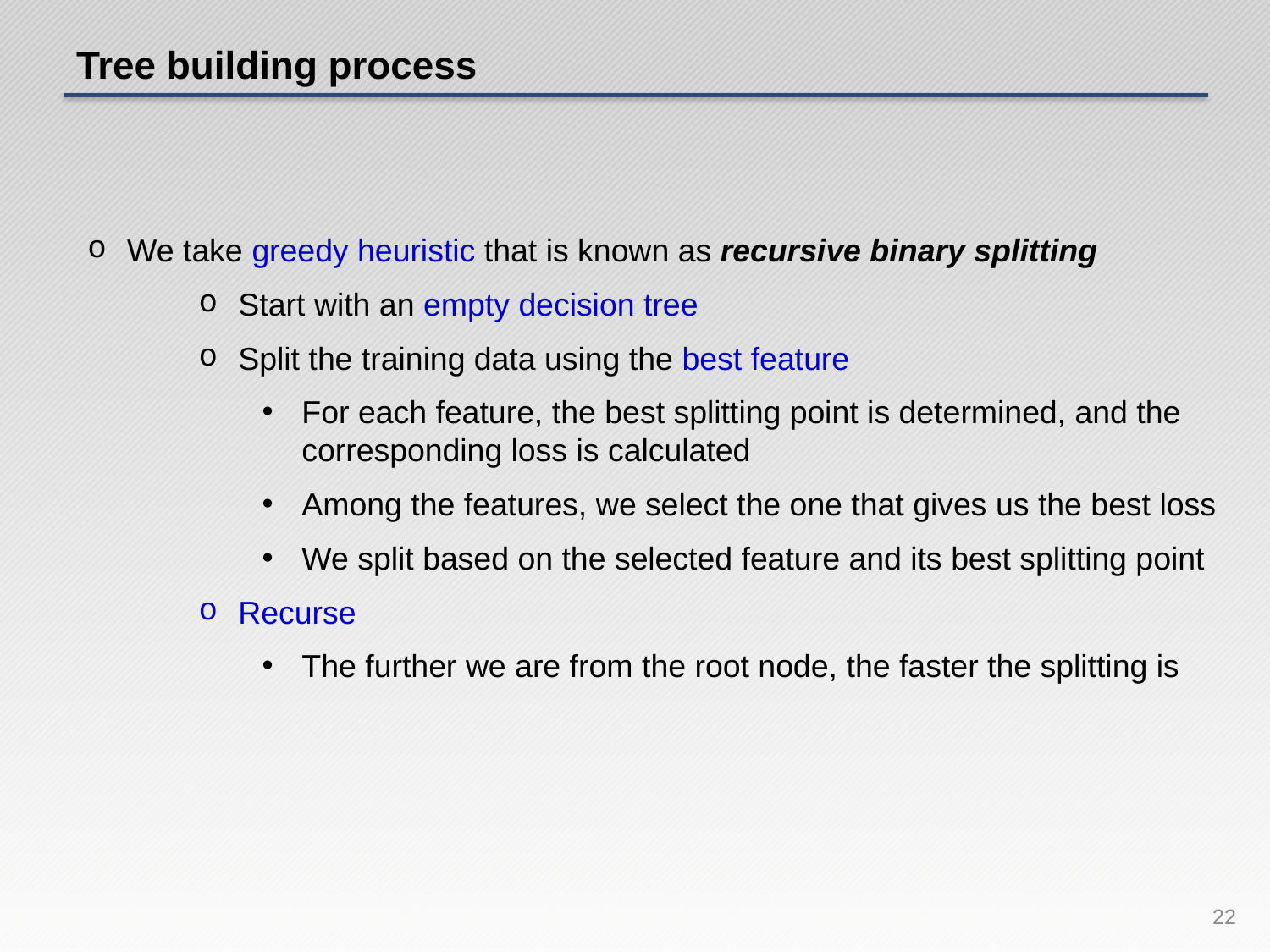

# Tree building process

We take greedy heuristic that is known as recursive binary splitting
Start with an empty decision tree
Split the training data using the best feature
For each feature, the best splitting point is determined, and the corresponding loss is calculated
Among the features, we select the one that gives us the best loss
We split based on the selected feature and its best splitting point
Recurse
The further we are from the root node, the faster the splitting is

22